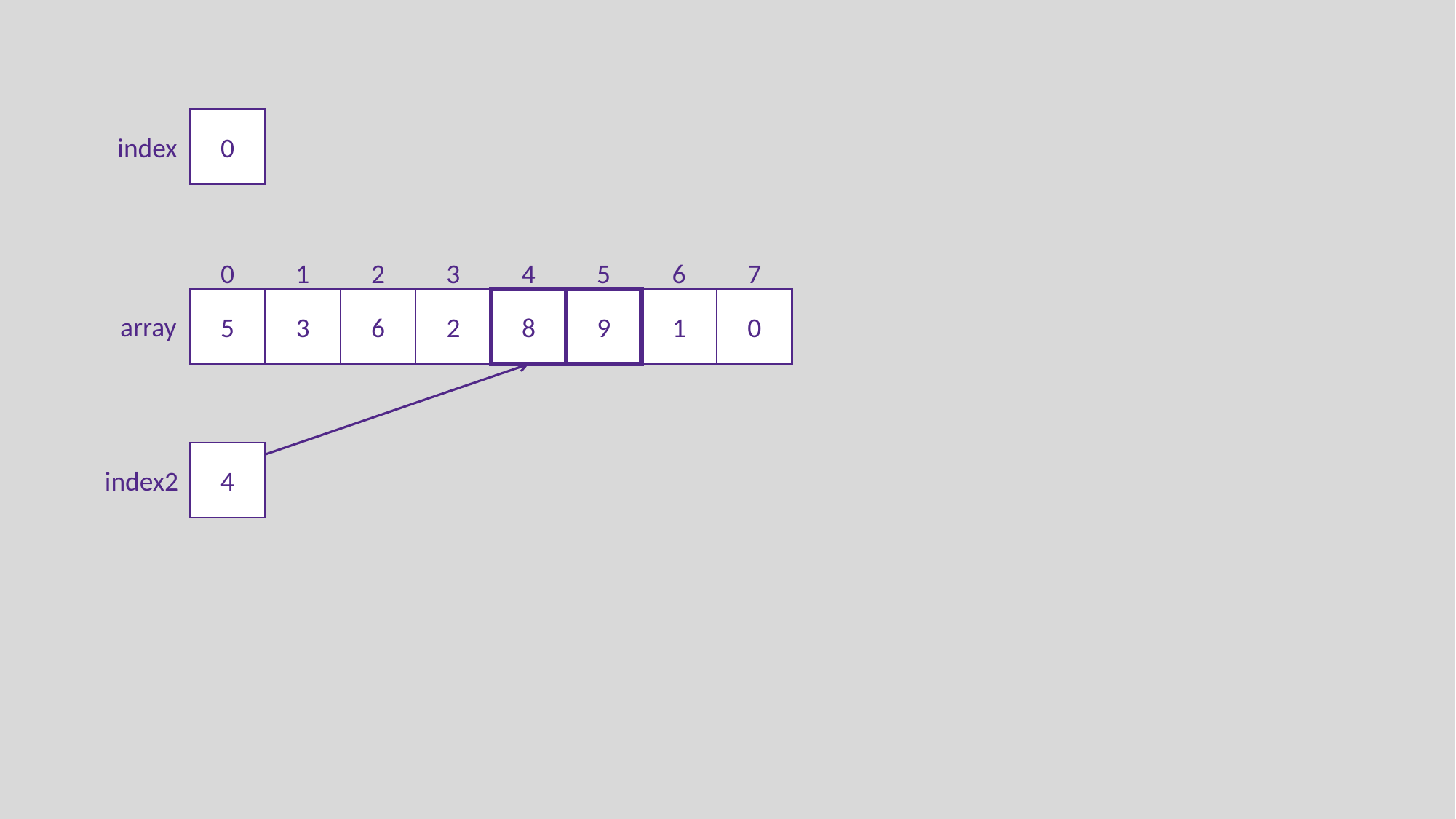

0
index
0
1
2
3
4
5
6
7
5
3
6
2
8
9
1
0
array
4
index2